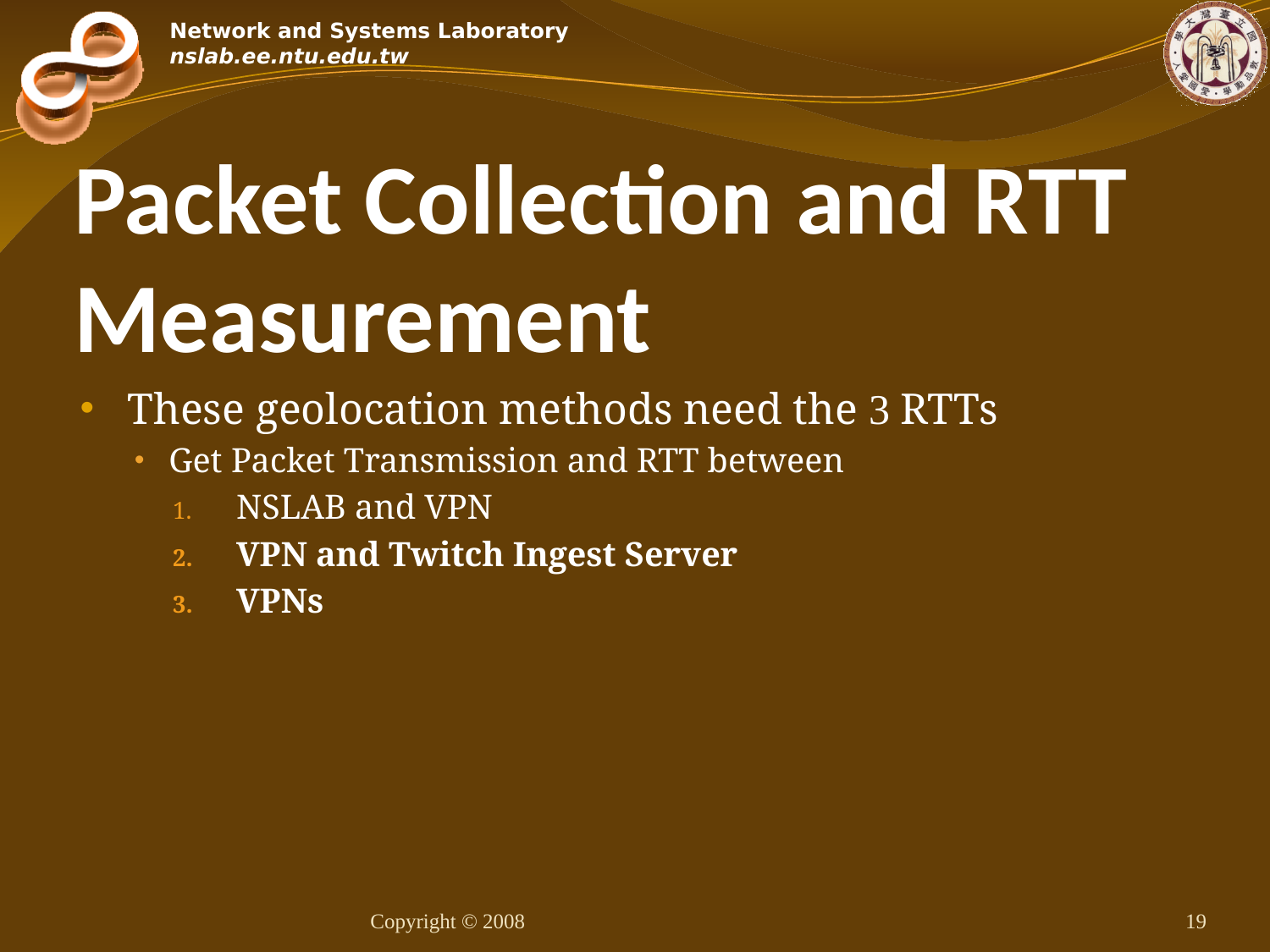

# Packet Collection and RTT Measurement

These geolocation methods need the 3 RTTs
Get Packet Transmission and RTT between
NSLAB and VPN
VPN and Twitch Ingest Server
VPNs
Copyright © 2008
19